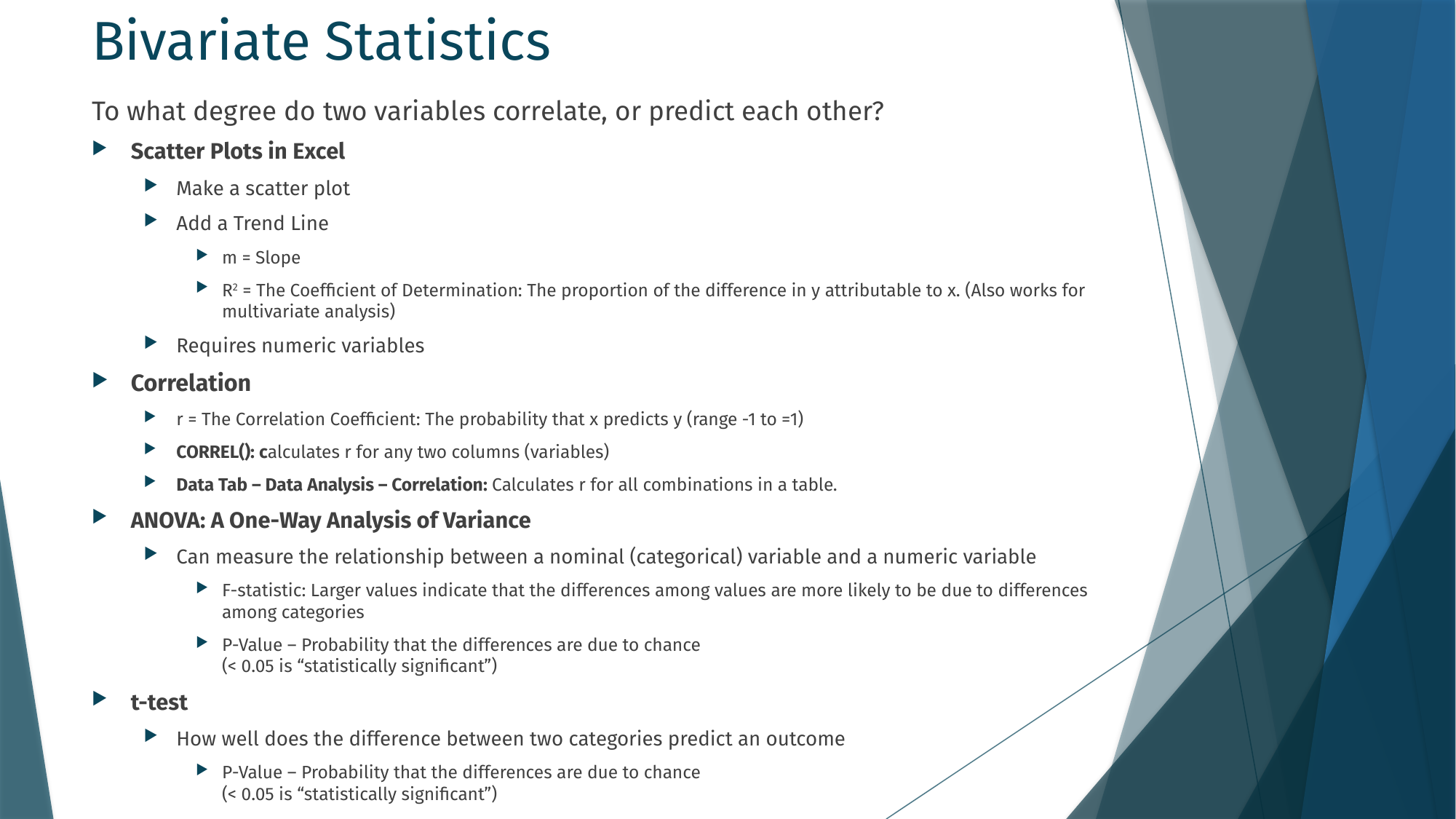

# Bivariate Statistics
To what degree do two variables correlate, or predict each other?
Scatter Plots in Excel
Make a scatter plot
Add a Trend Line
m = Slope
R2 = The Coefficient of Determination: The proportion of the difference in y attributable to x. (Also works for multivariate analysis)
Requires numeric variables
Correlation
r = The Correlation Coefficient: The probability that x predicts y (range -1 to =1)
CORREL(): calculates r for any two columns (variables)
Data Tab – Data Analysis – Correlation: Calculates r for all combinations in a table.
ANOVA: A One-Way Analysis of Variance
Can measure the relationship between a nominal (categorical) variable and a numeric variable
F-statistic: Larger values indicate that the differences among values are more likely to be due to differences among categories
P-Value – Probability that the differences are due to chance
(< 0.05 is “statistically significant”)
t-test
How well does the difference between two categories predict an outcome
P-Value – Probability that the differences are due to chance
(< 0.05 is “statistically significant”)